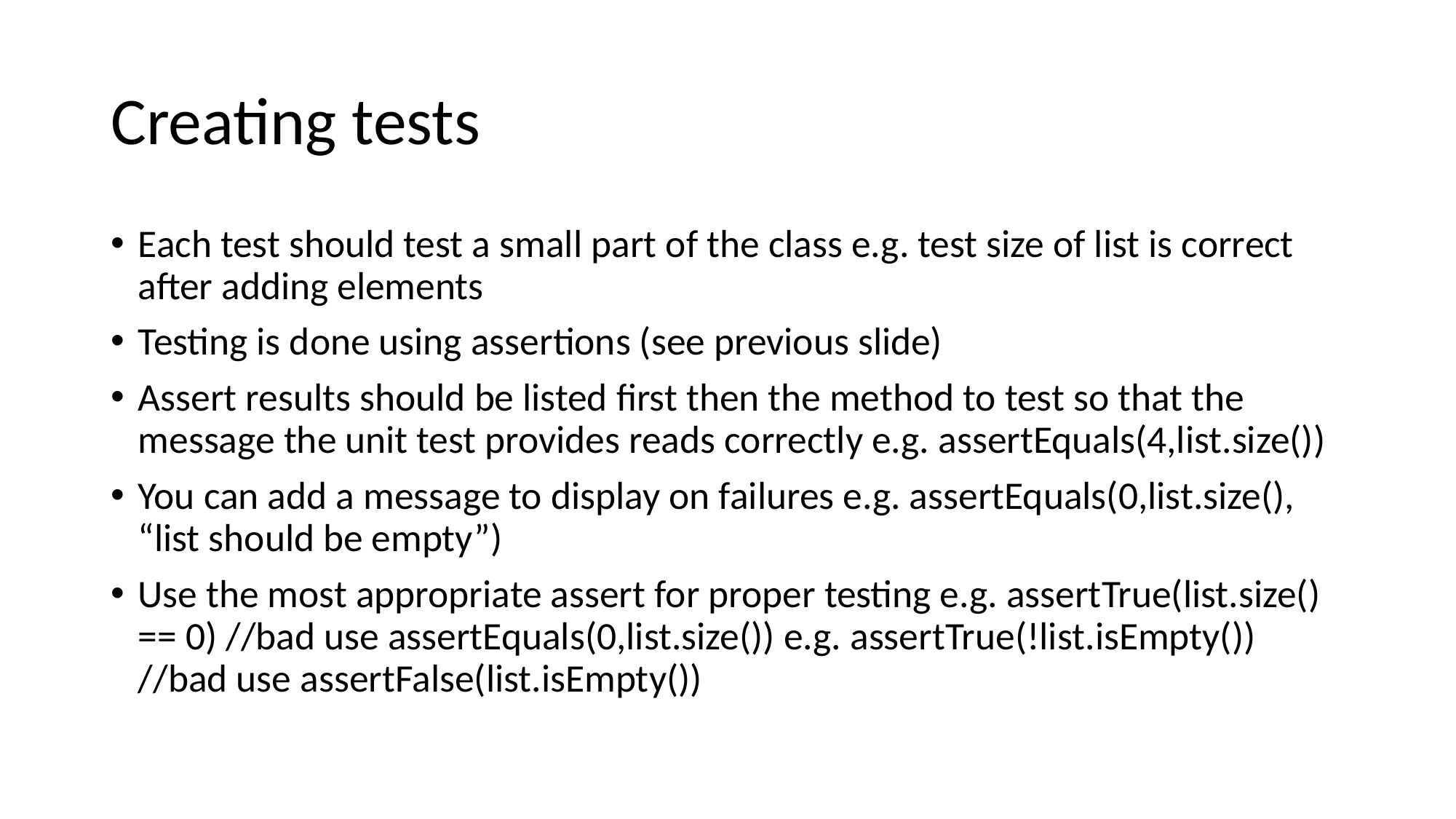

# Creating tests
Each test should test a small part of the class e.g. test size of list is correct after adding elements
Testing is done using assertions (see previous slide)
Assert results should be listed first then the method to test so that the message the unit test provides reads correctly e.g. assertEquals(4,list.size())
You can add a message to display on failures e.g. assertEquals(0,list.size(), “list should be empty”)
Use the most appropriate assert for proper testing e.g. assertTrue(list.size() == 0) //bad use assertEquals(0,list.size()) e.g. assertTrue(!list.isEmpty()) //bad use assertFalse(list.isEmpty())